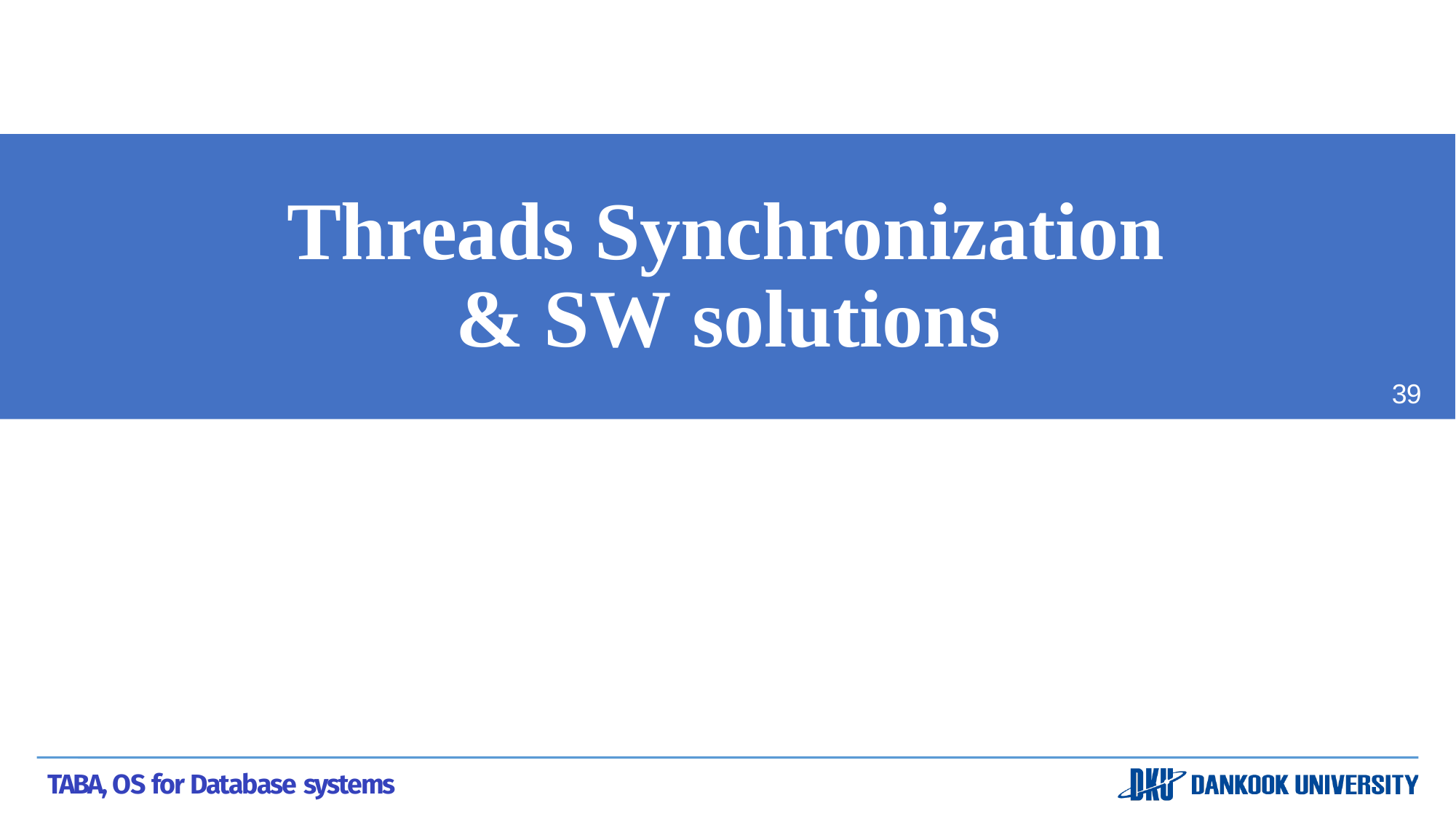

# Threads Synchronization  & SW solutions
39
TABA, OS for Database systems